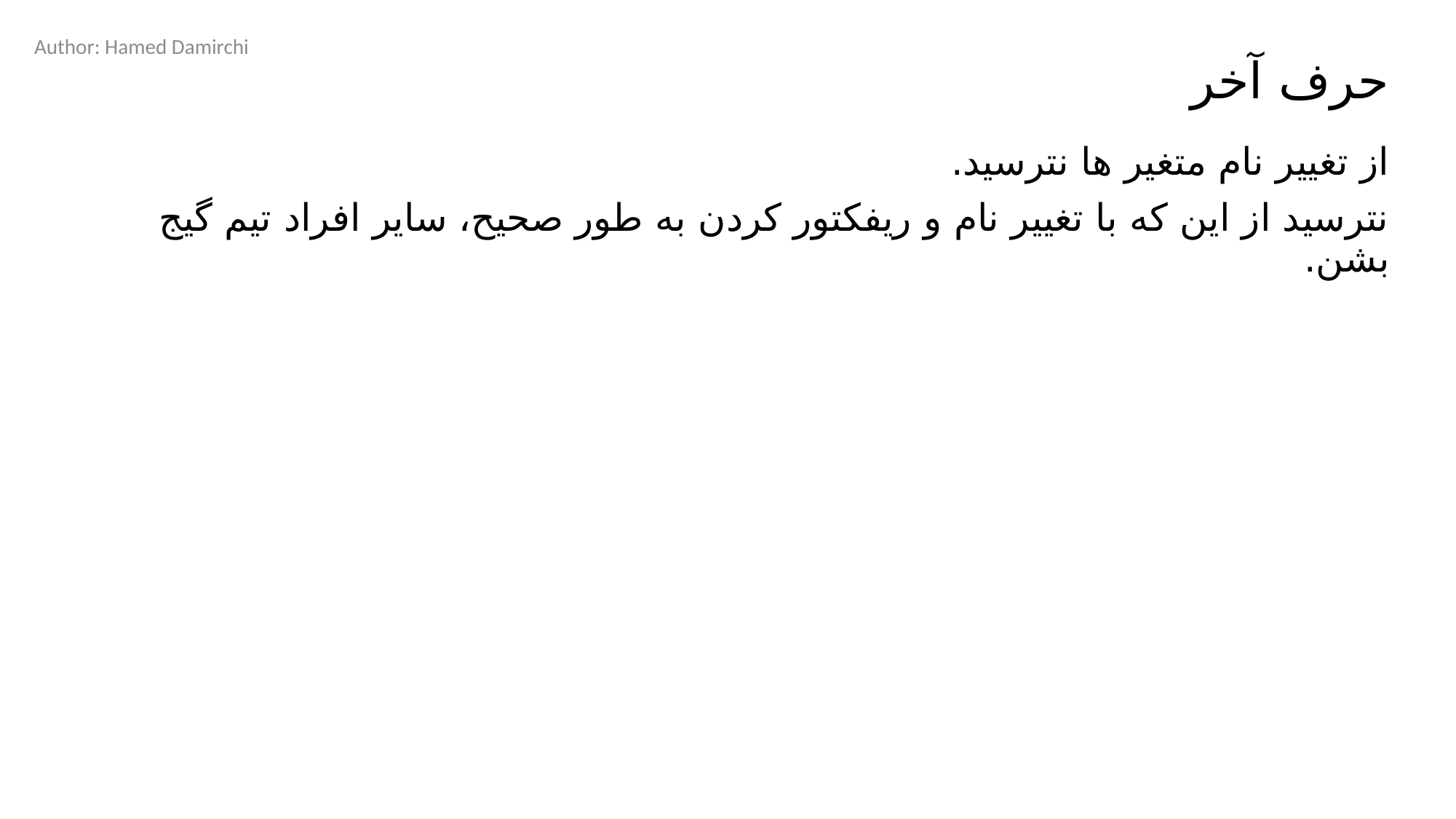

Author: Hamed Damirchi
# حرف آخر
از تغییر نام متغیر ها نترسید.
نترسید از این که با تغییر نام و ریفکتور کردن به طور صحیح، سایر افراد تیم گیج بشن.